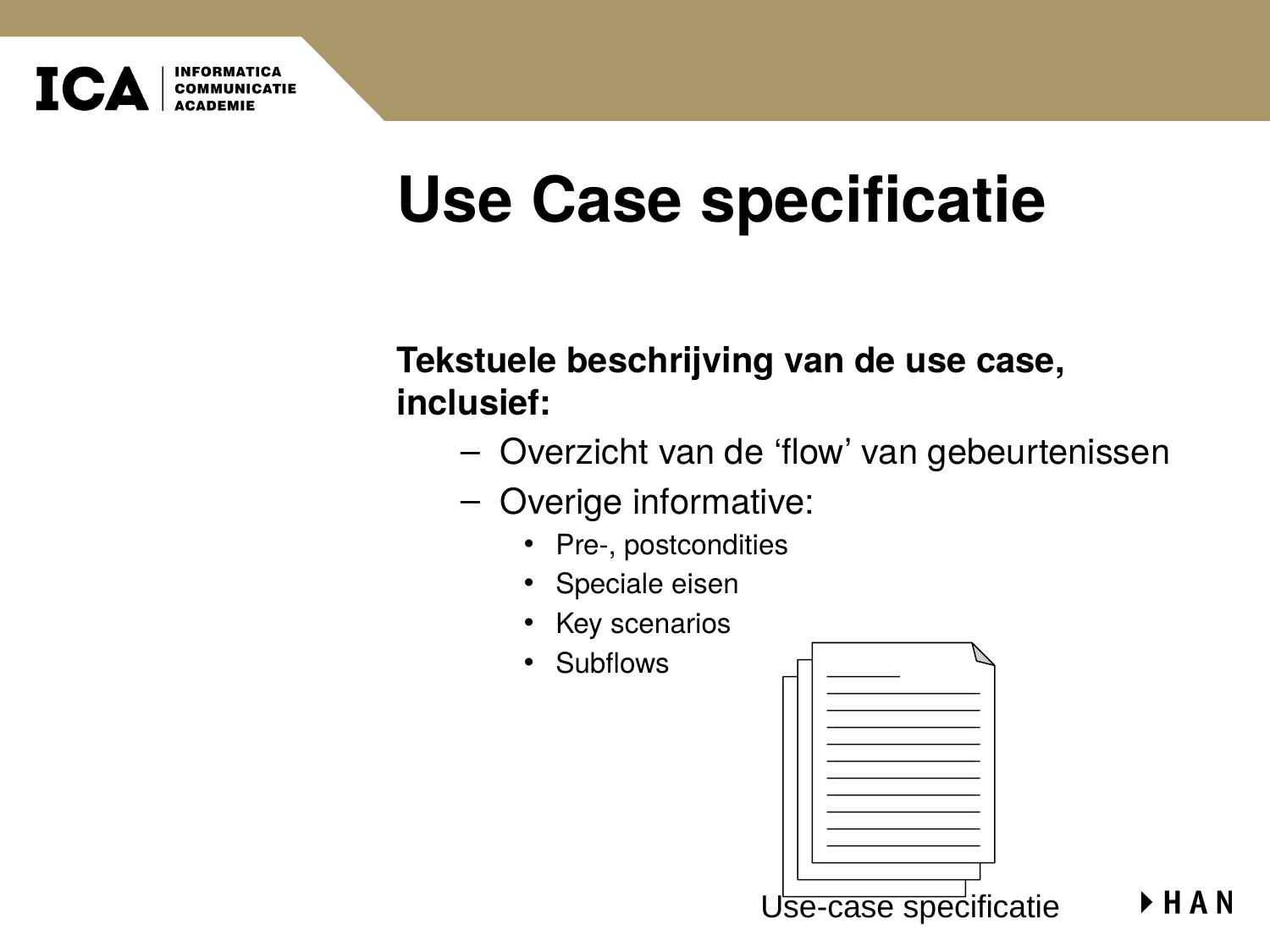

# Use Case specificatie

Tekstuele beschrijving van de use case, inclusief:
Overzicht van de ‘flow’ van gebeurtenissen
Overige informative:
Pre-, postcondities
Speciale eisen
Key scenarios
Subflows

Use-case specificatie